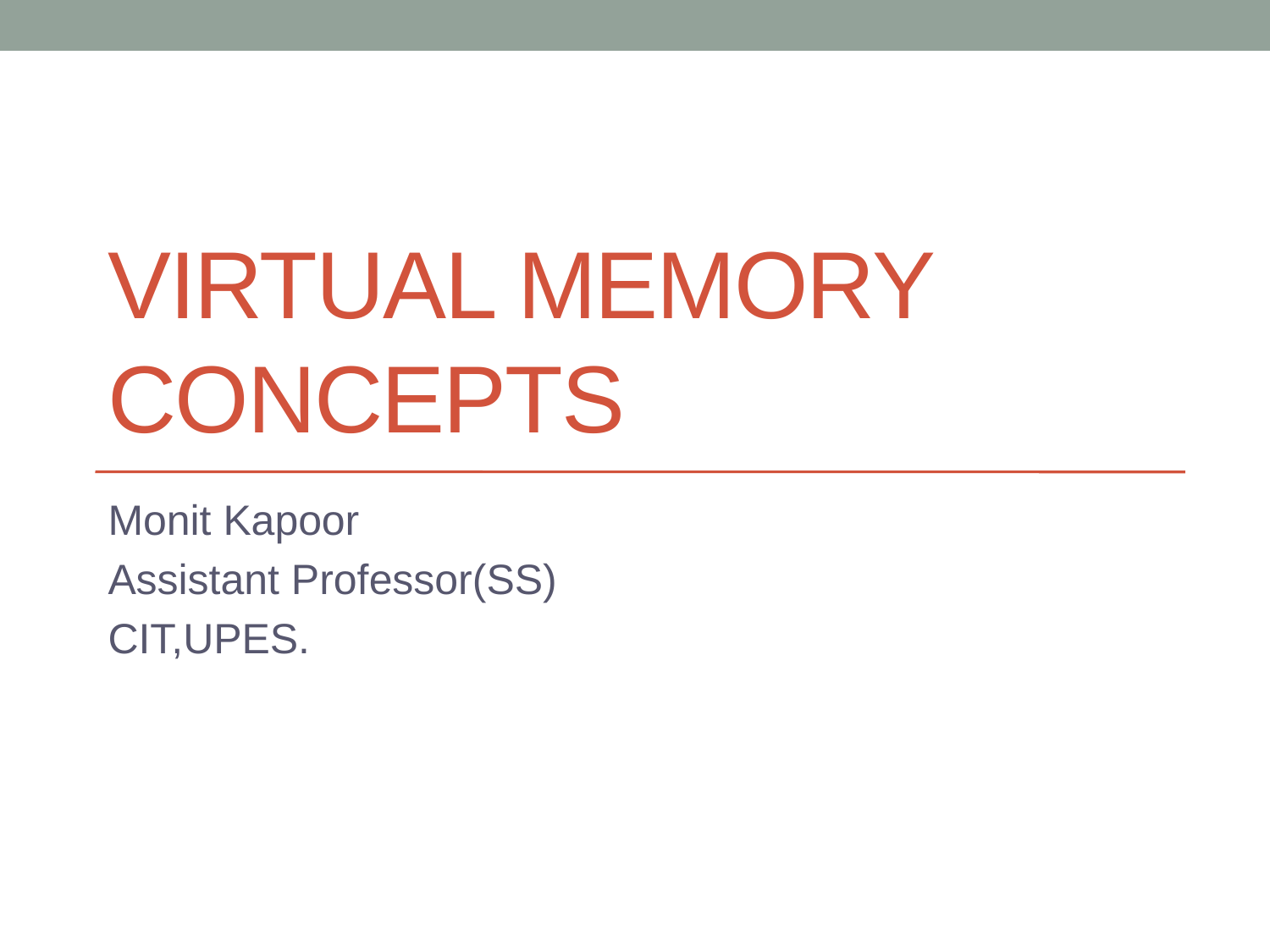

# Virtual Memory Concepts
Monit Kapoor
Assistant Professor(SS)
CIT,UPES.